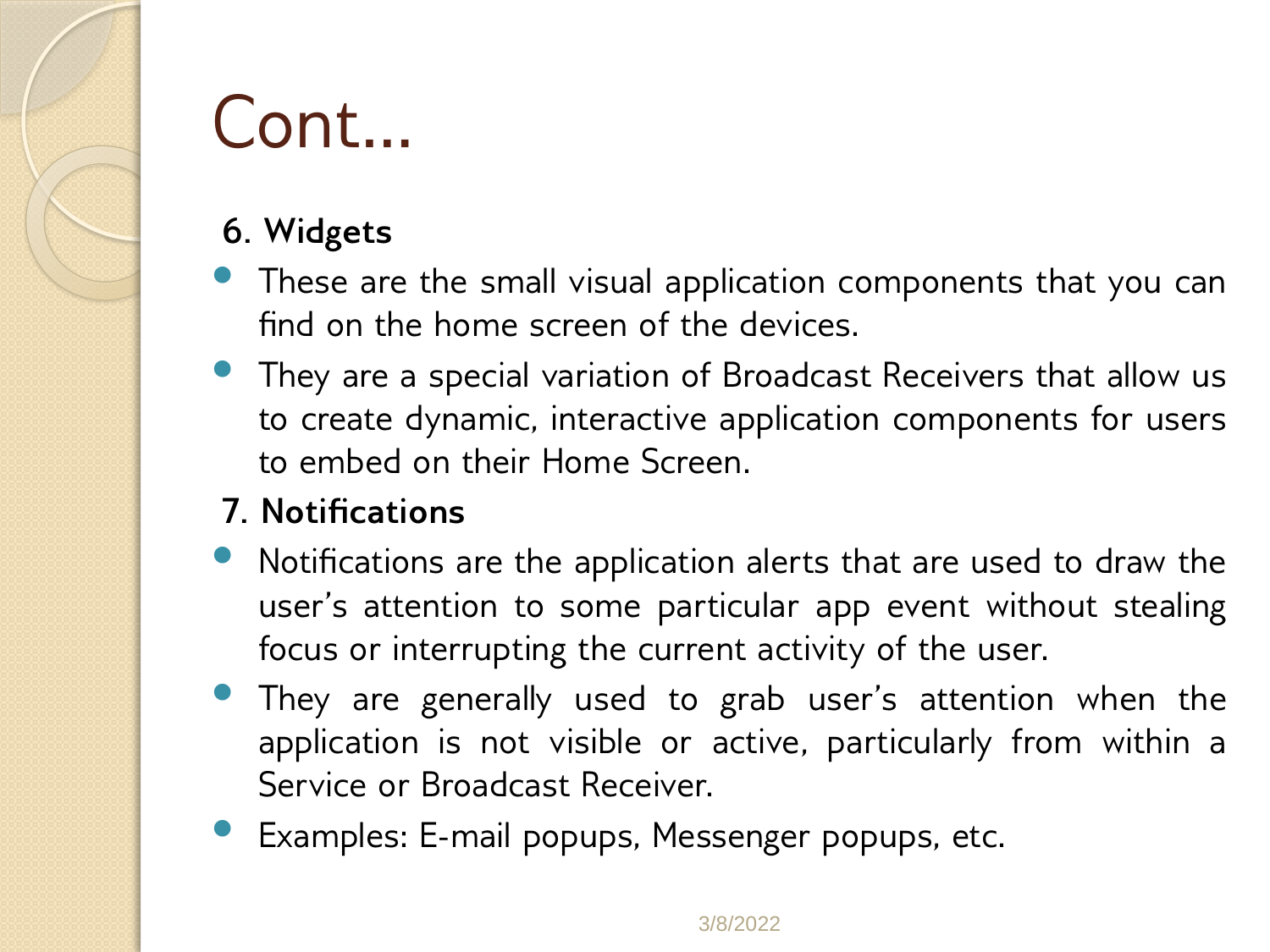

# Cont…
6. Widgets
These are the small visual application components that you can find on the home screen of the devices.
They are a special variation of Broadcast Receivers that allow us to create dynamic, interactive application components for users to embed on their Home Screen.
7. Notifications
Notifications are the application alerts that are used to draw the user’s attention to some particular app event without stealing focus or interrupting the current activity of the user.
They are generally used to grab user’s attention when the application is not visible or active, particularly from within a Service or Broadcast Receiver.
Examples: E-mail popups, Messenger popups, etc.

3/8/2022